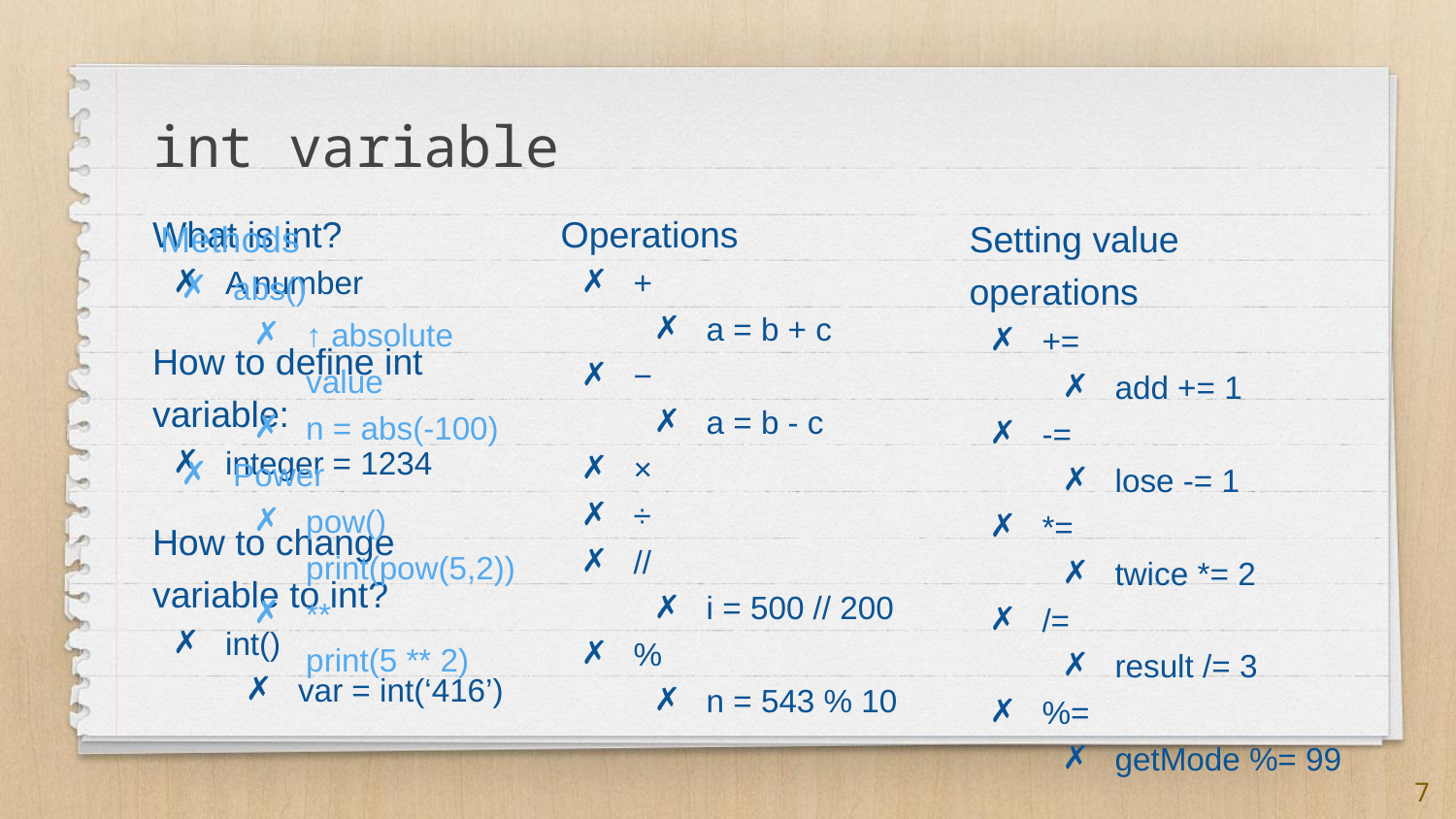

# int variable
What is int?
A number

How to define int variable:
integer = 1234

How to change variable to int?
int()
var = int(‘416’)
Operations
+
a = b + c
−
a = b - c
×
÷
//
i = 500 // 200
%
n = 543 % 10
Methods
abs()
↑ absolute value
n = abs(-100)
Power
pow()
print(pow(5,2))
**
print(5 ** 2)
Setting value operations
+=
add += 1
-=
lose -= 1
*=
twice *= 2
/=
result /= 3
%=
getMode %= 99
7